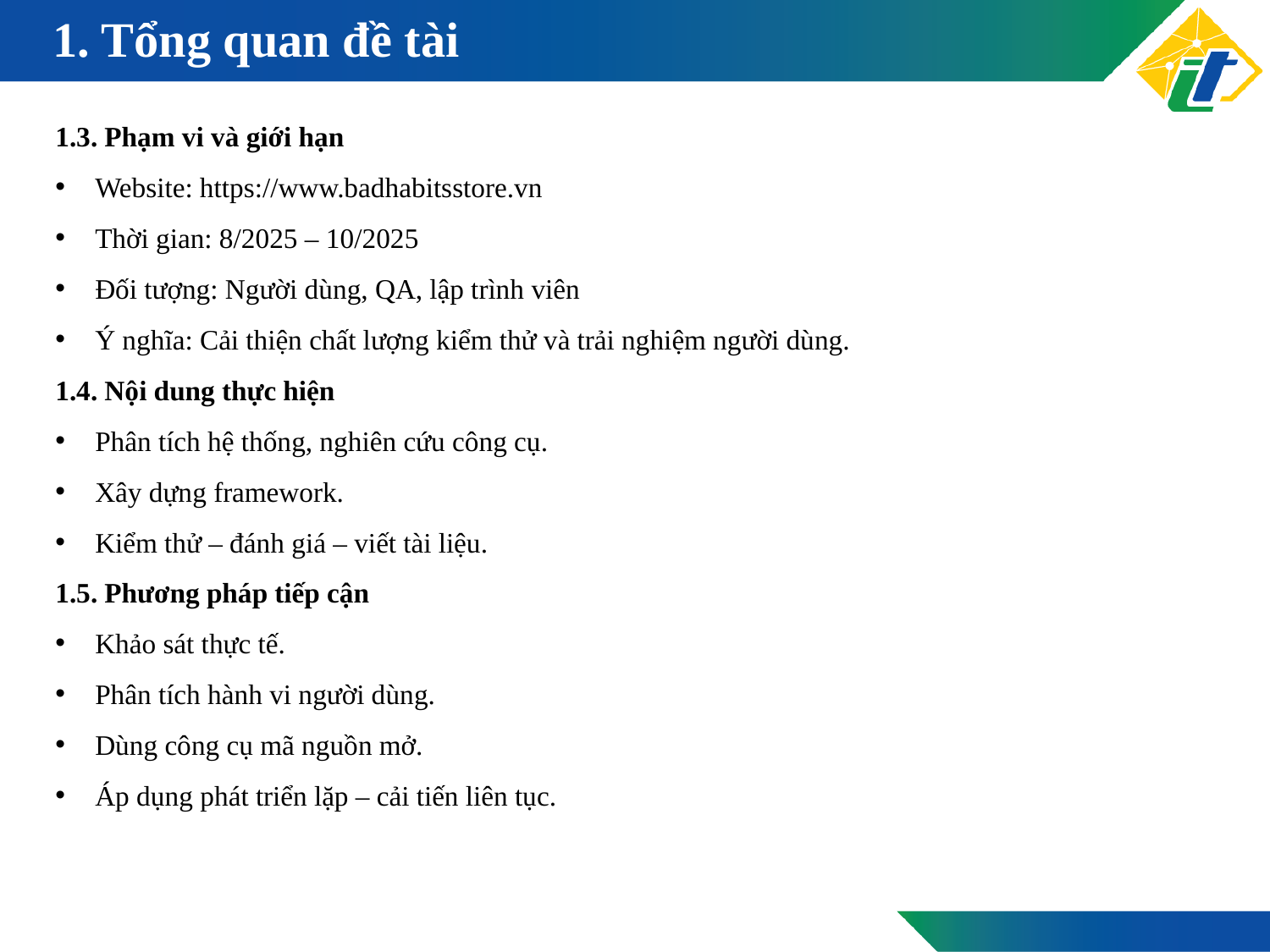

# 1. Tổng quan đề tài
1.3. Phạm vi và giới hạn
Website: https://www.badhabitsstore.vn
Thời gian: 8/2025 – 10/2025
Đối tượng: Người dùng, QA, lập trình viên
Ý nghĩa: Cải thiện chất lượng kiểm thử và trải nghiệm người dùng.
1.4. Nội dung thực hiện
Phân tích hệ thống, nghiên cứu công cụ.
Xây dựng framework.
Kiểm thử – đánh giá – viết tài liệu.
1.5. Phương pháp tiếp cận
Khảo sát thực tế.
Phân tích hành vi người dùng.
Dùng công cụ mã nguồn mở.
Áp dụng phát triển lặp – cải tiến liên tục.
4